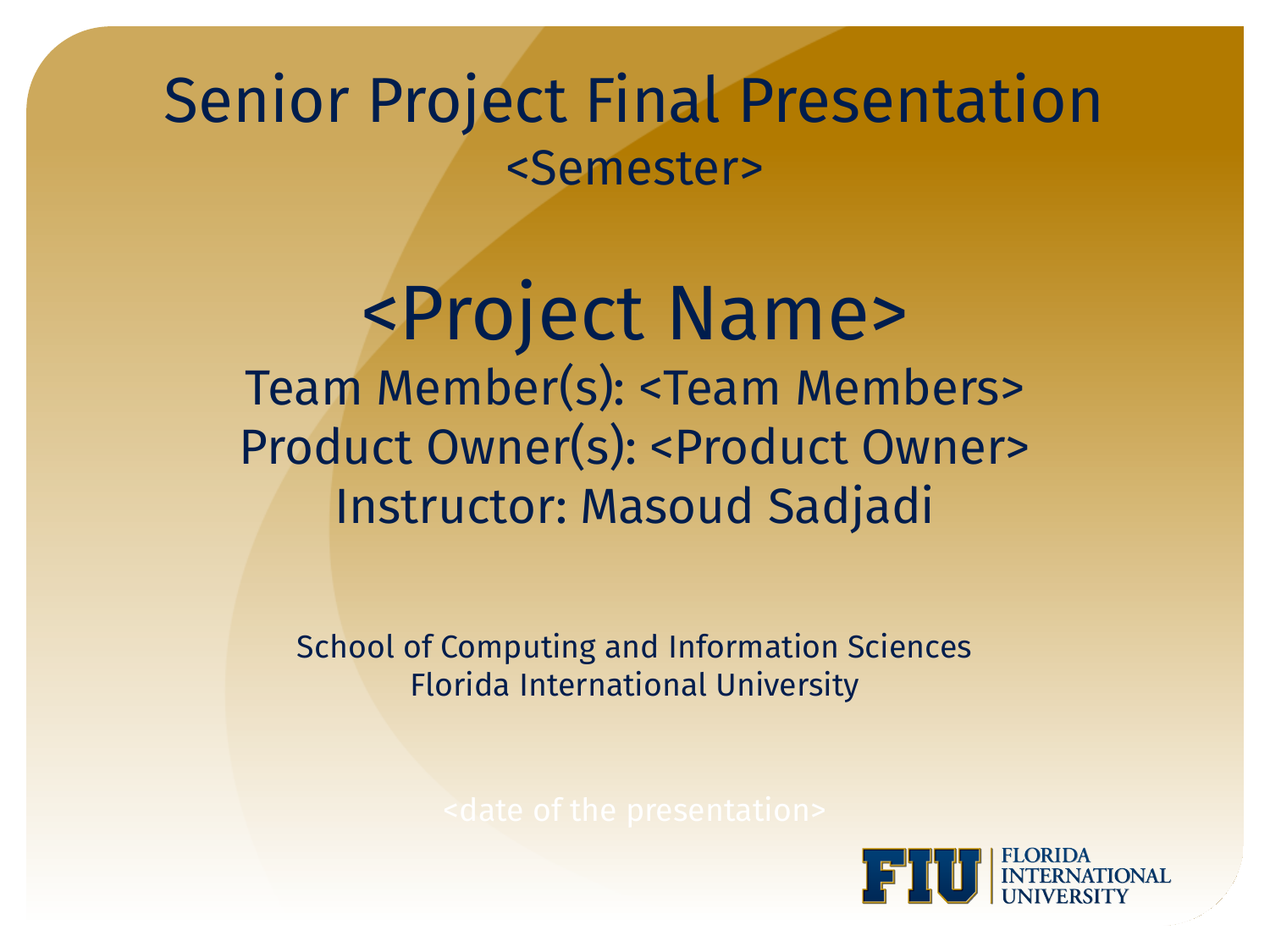

Senior Project Final Presentation
<Semester>
# <Project Name> Team Member(s): <Team Members> Product Owner(s): <Product Owner> Instructor: Masoud Sadjadi School of Computing and Information Sciences Florida International University
<date of the presentation>